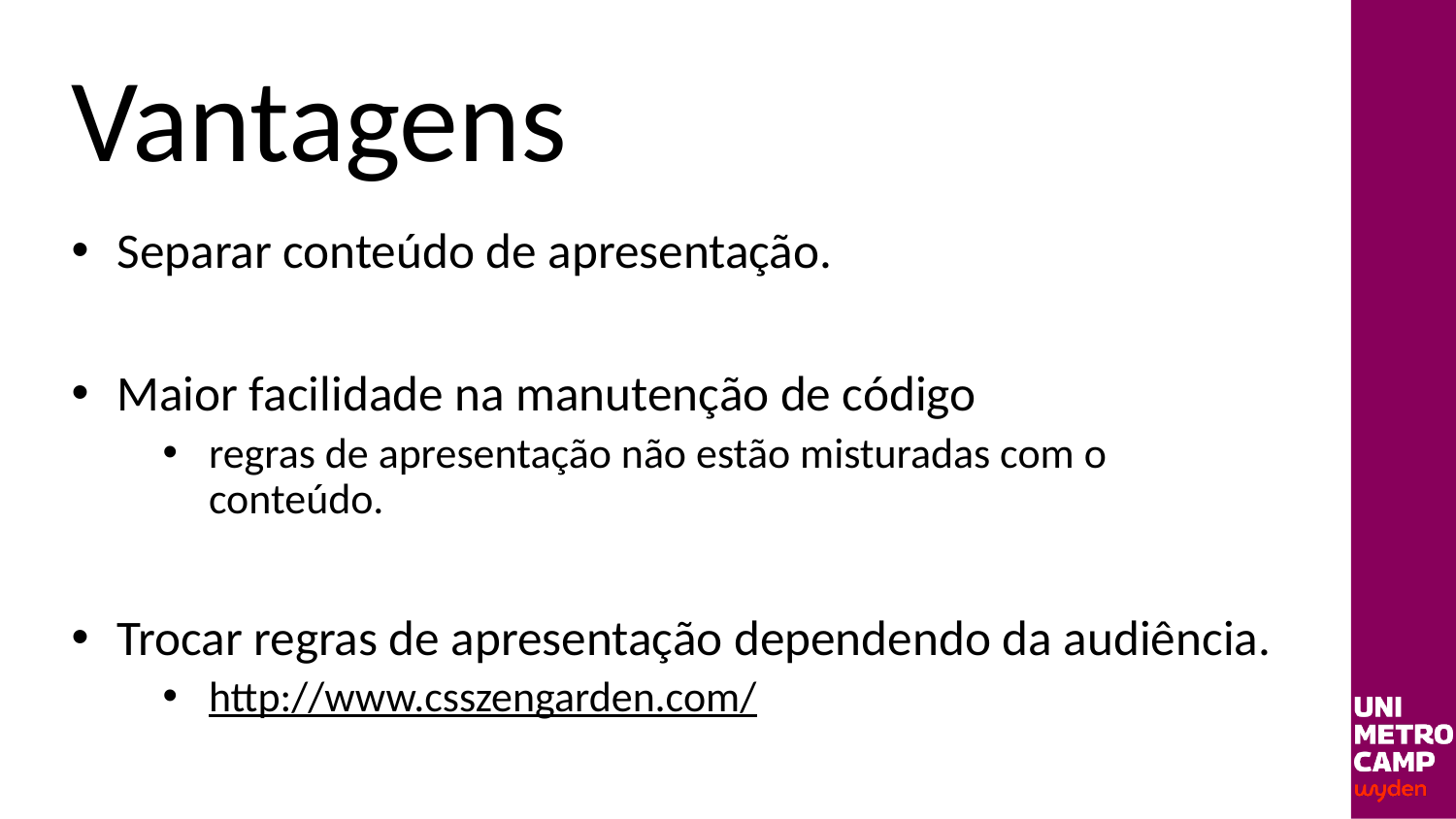

# Vantagens
Separar conteúdo de apresentação.

Maior facilidade na manutenção de código
regras de apresentação não estão misturadas com o conteúdo.

Trocar regras de apresentação dependendo da audiência.
http://www.csszengarden.com/